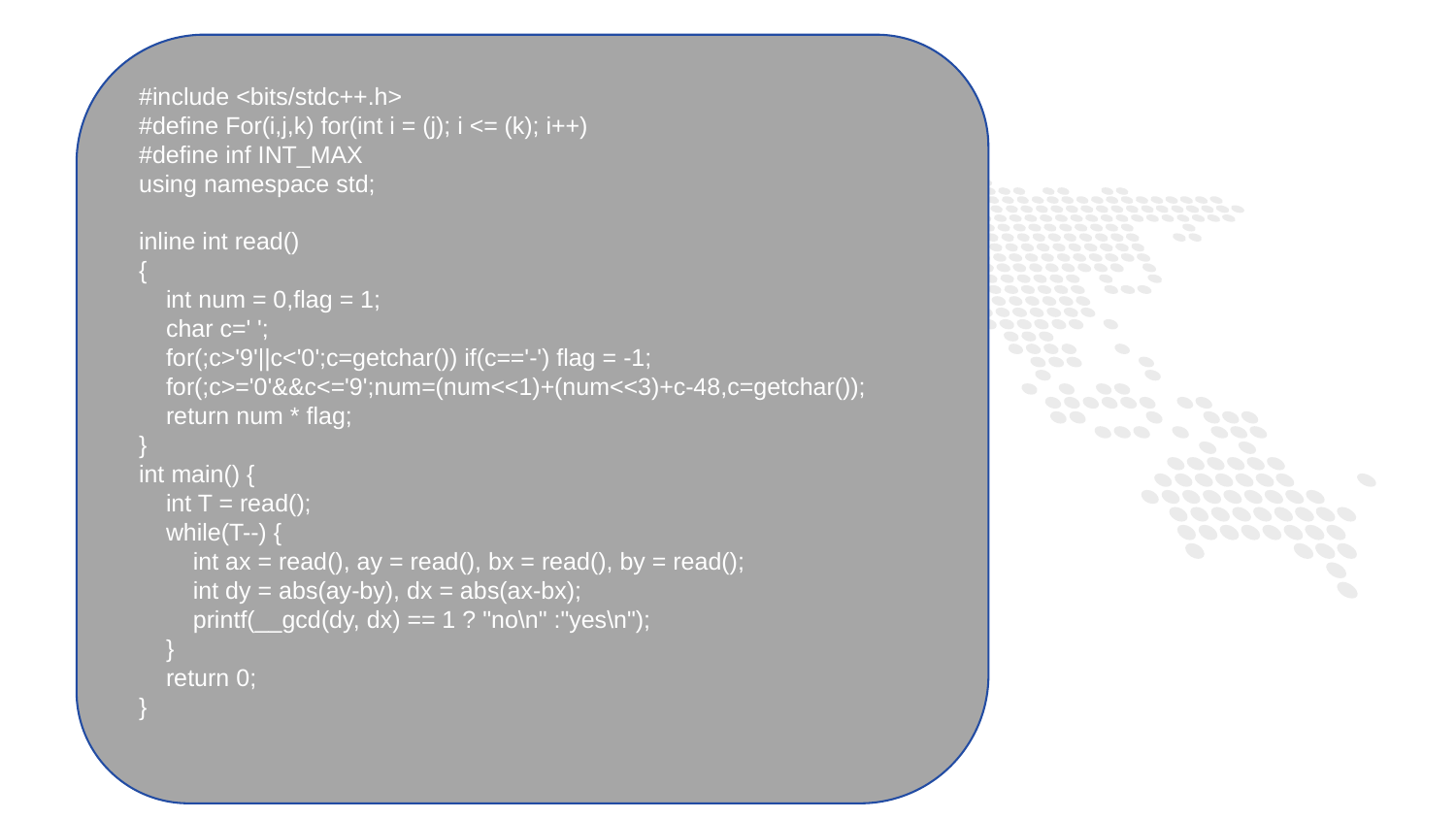

#include <bits/stdc++.h>
#define For(i,j,k) for(int i = (j); i <= (k); i++)
#define inf INT_MAX
using namespace std;

inline int read()
{
    int num = 0,flag = 1;
    char c=' ';
    for(;c>'9'||c<'0';c=getchar()) if(c=='-') flag = -1;
    for(;c>='0'&&c<='9';num=(num<<1)+(num<<3)+c-48,c=getchar());
    return num * flag;
}
int main() {
    int T = read();
    while(T--) {
        int ax = read(), ay = read(), bx = read(), by = read();
        int dy = abs(ay-by), dx = abs(ax-bx);
        printf(__gcd(dy, dx) == 1 ? "no\n" :"yes\n");
    }
    return 0;
}
1
PART  ONE